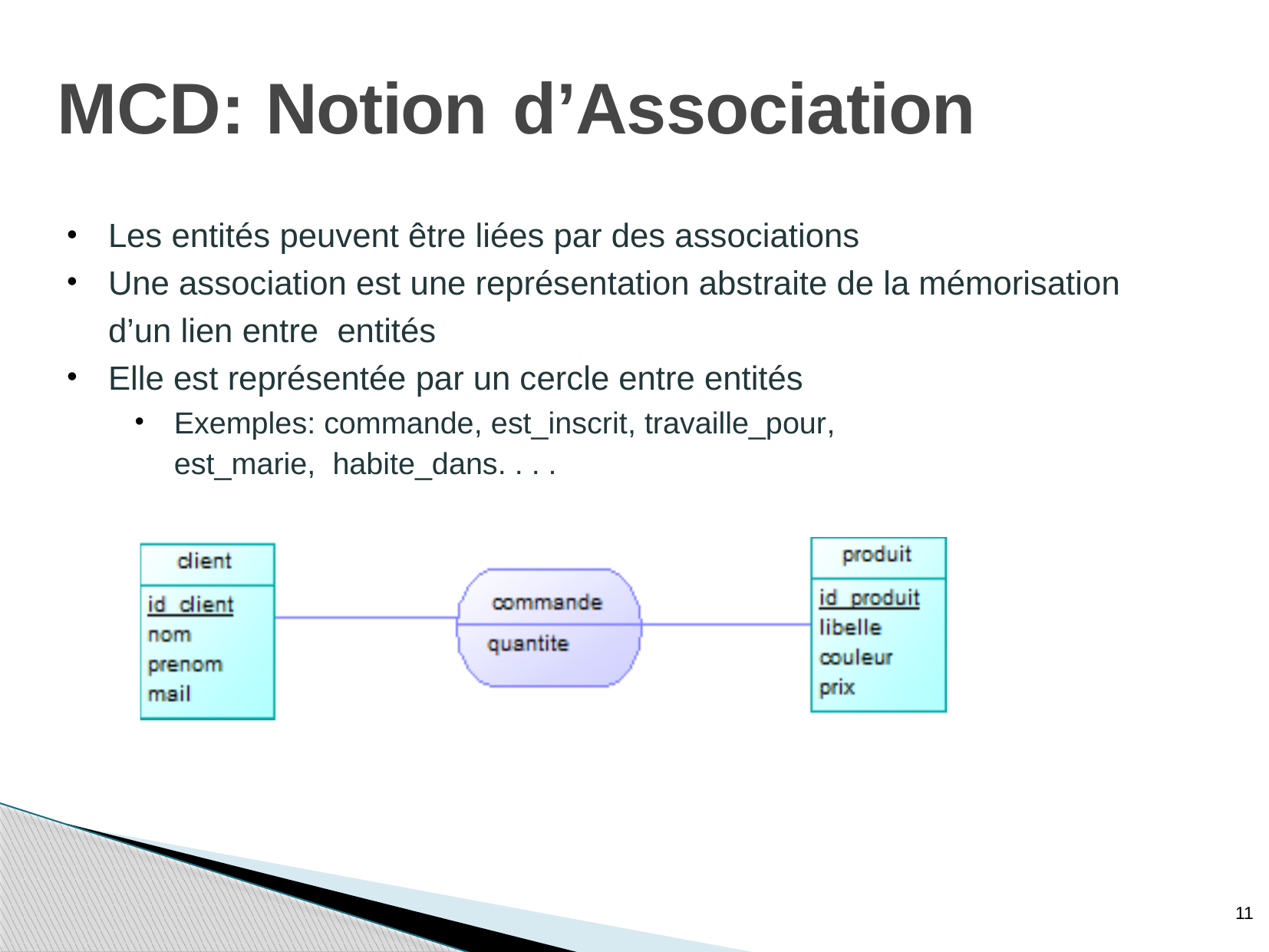

# MCD: Notion d’Association
Les entités peuvent être liées par des associations
Une association est une représentation abstraite de la mémorisation d’un lien entre  entités
Elle est représentée par un cercle entre entités
Exemples: commande, est_inscrit, travaille_pour, est_marie,  habite_dans. . . .

11